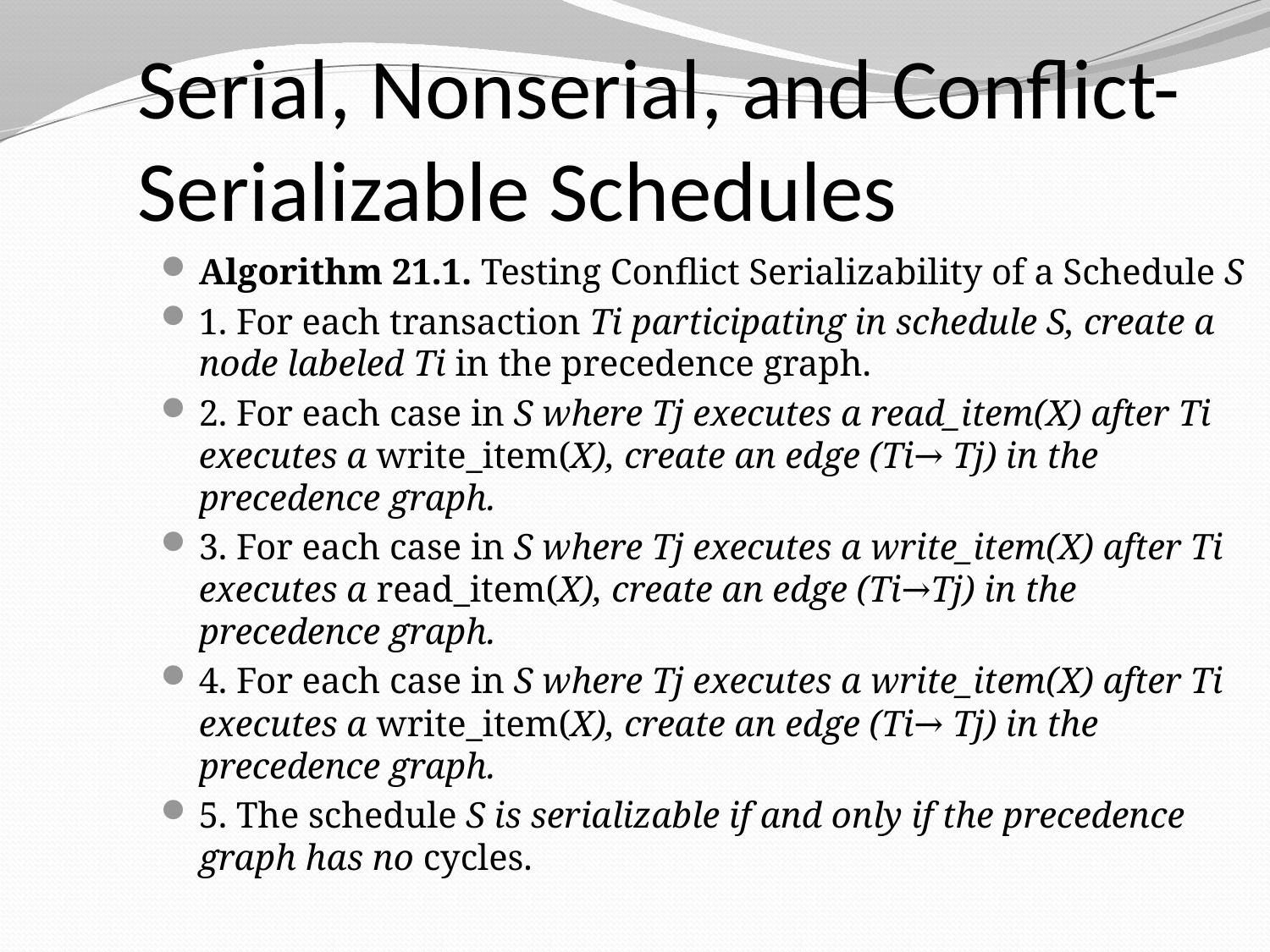

Serial, Nonserial, and Conflict-Serializable Schedules
Algorithm 21.1. Testing Conflict Serializability of a Schedule S
1. For each transaction Ti participating in schedule S, create a node labeled Ti in the precedence graph.
2. For each case in S where Tj executes a read_item(X) after Ti executes a write_item(X), create an edge (Ti→ Tj) in the precedence graph.
3. For each case in S where Tj executes a write_item(X) after Ti executes a read_item(X), create an edge (Ti→Tj) in the precedence graph.
4. For each case in S where Tj executes a write_item(X) after Ti executes a write_item(X), create an edge (Ti→ Tj) in the precedence graph.
5. The schedule S is serializable if and only if the precedence graph has no cycles.